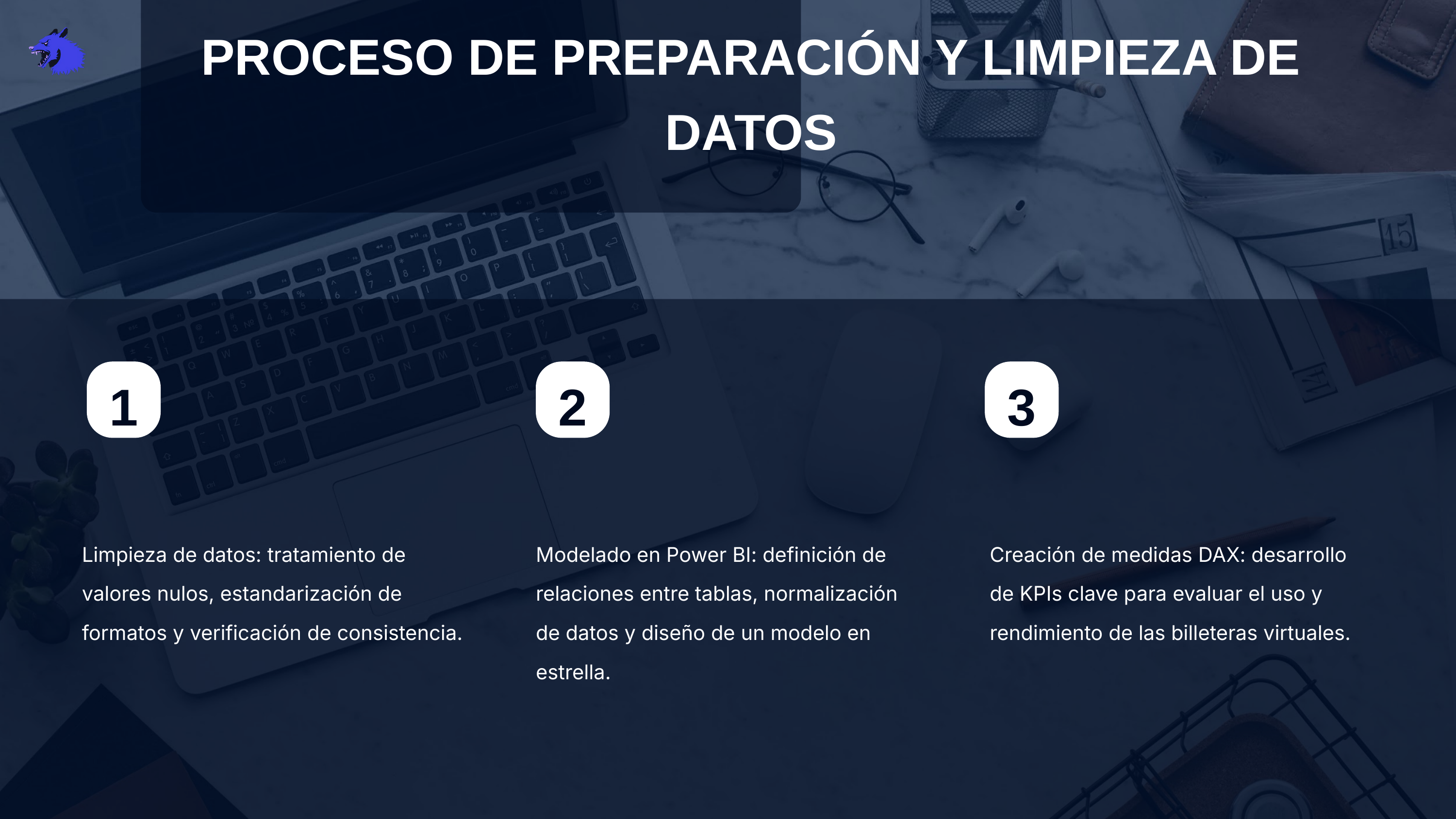

PROCESO DE PREPARACIÓN Y LIMPIEZA DE DATOS

1
2
3
Limpieza de datos: tratamiento de valores nulos, estandarización de formatos y verificación de consistencia.
Modelado en Power BI: definición de relaciones entre tablas, normalización de datos y diseño de un modelo en estrella.
Creación de medidas DAX: desarrollo de KPIs clave para evaluar el uso y rendimiento de las billeteras virtuales.